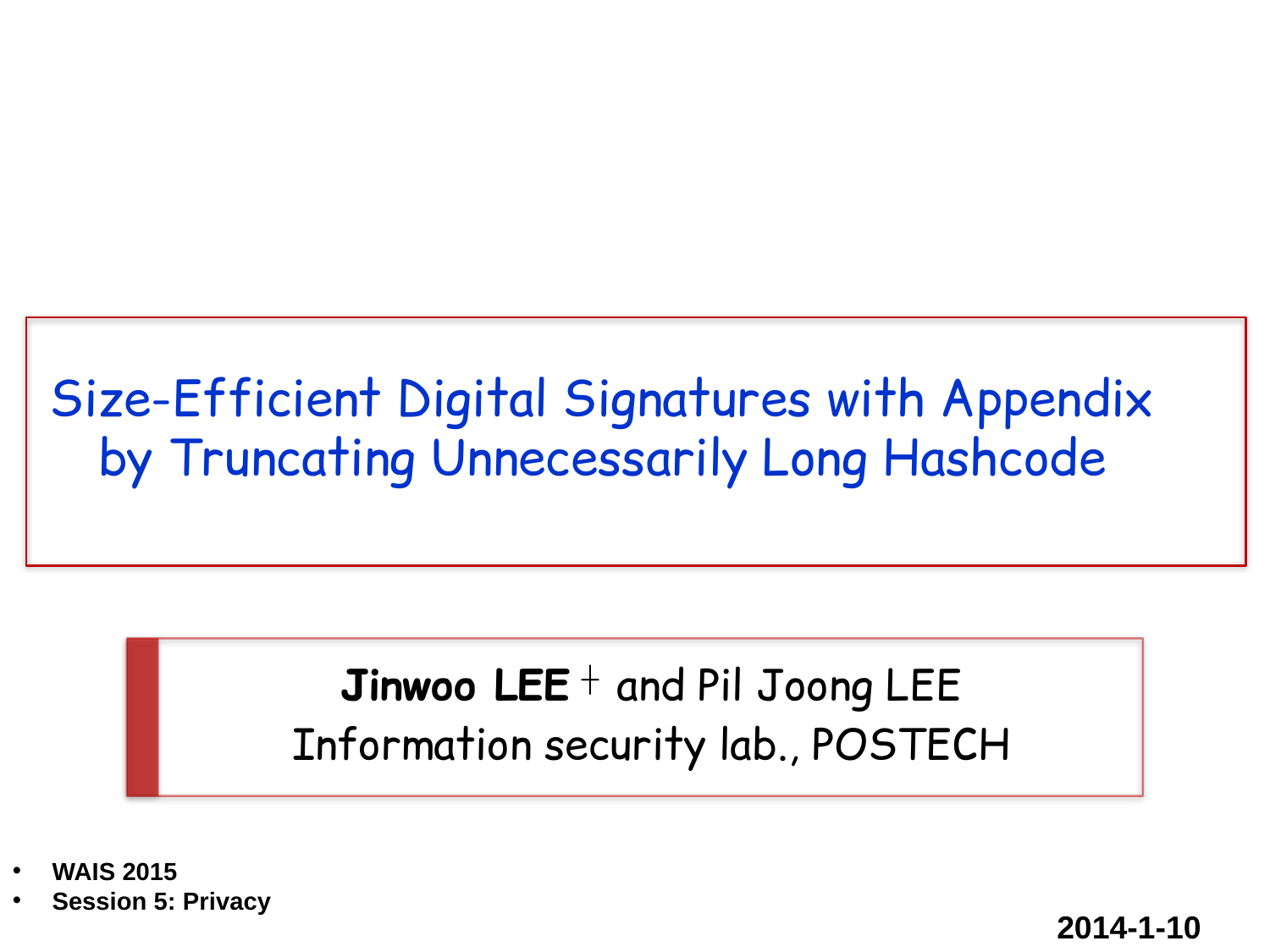

# Size-Efficient Digital Signatures with Appendix by Truncating Unnecessarily Long Hashcode
Jinwoo LEE ┼ and Pil Joong LEE
Information security lab., POSTECH
WAIS 2015
Session 5: Privacy
2014-1-10